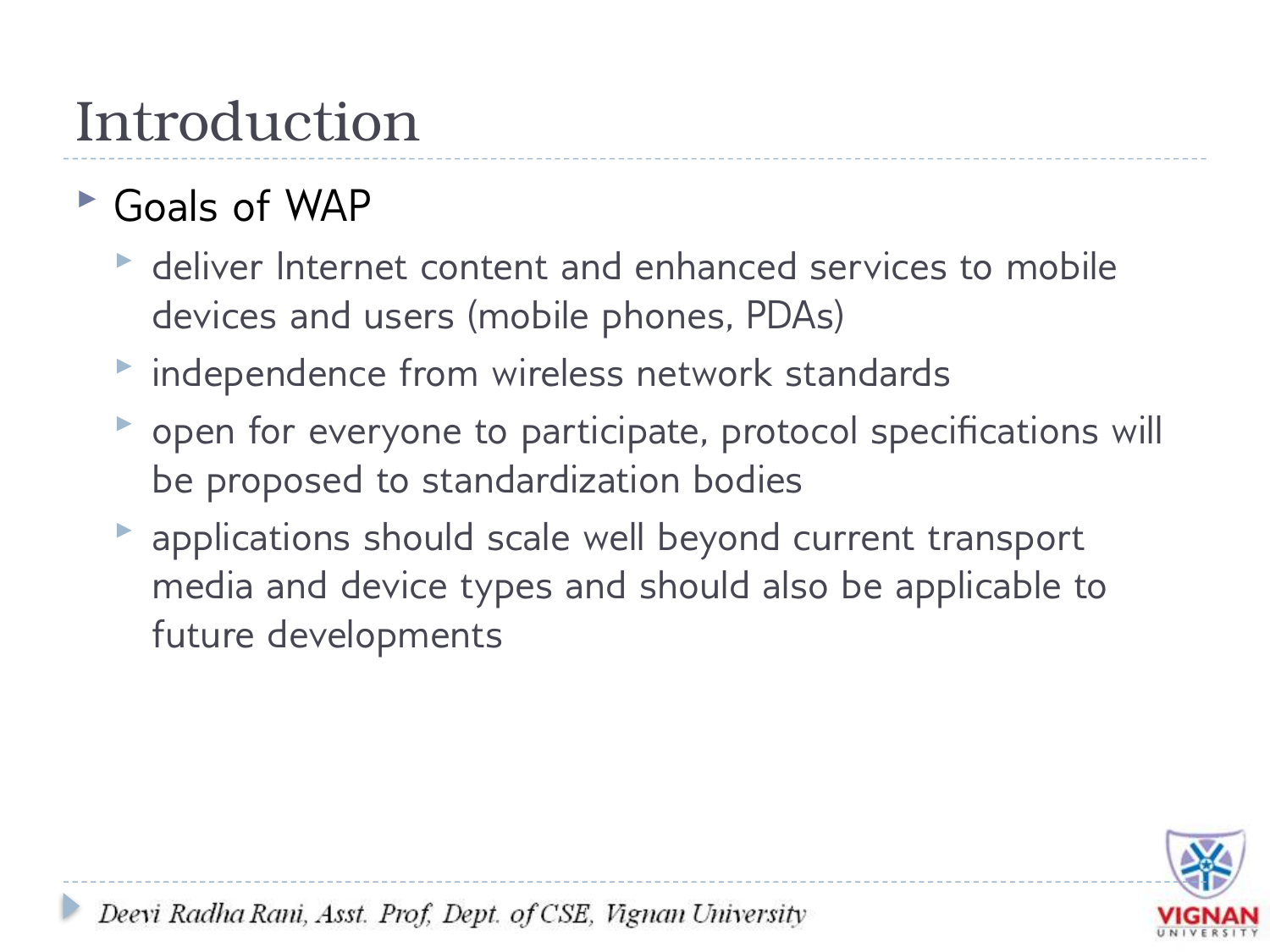

# Introduction
Goals of WAP
deliver Internet content and enhanced services to mobile devices and users (mobile phones, PDAs)
independence from wireless network standards
open for everyone to participate, protocol specifications will be proposed to standardization bodies
applications should scale well beyond current transport media and device types and should also be applicable to future developments